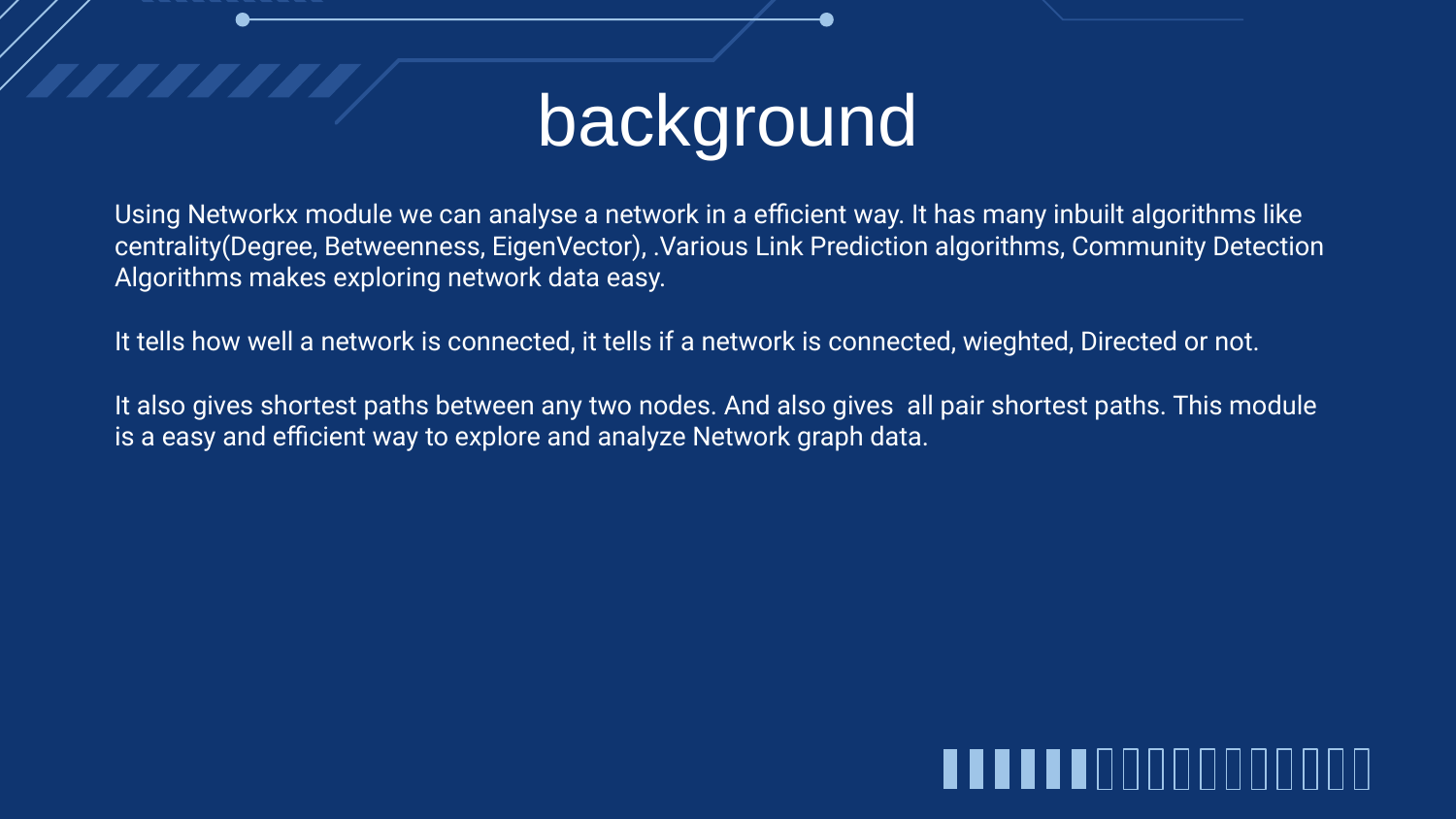

# background
Using Networkx module we can analyse a network in a efficient way. It has many inbuilt algorithms like centrality(Degree, Betweenness, EigenVector), .Various Link Prediction algorithms, Community Detection Algorithms makes exploring network data easy.
It tells how well a network is connected, it tells if a network is connected, wieghted, Directed or not.
It also gives shortest paths between any two nodes. And also gives  all pair shortest paths. This module is a easy and efficient way to explore and analyze Network graph data.